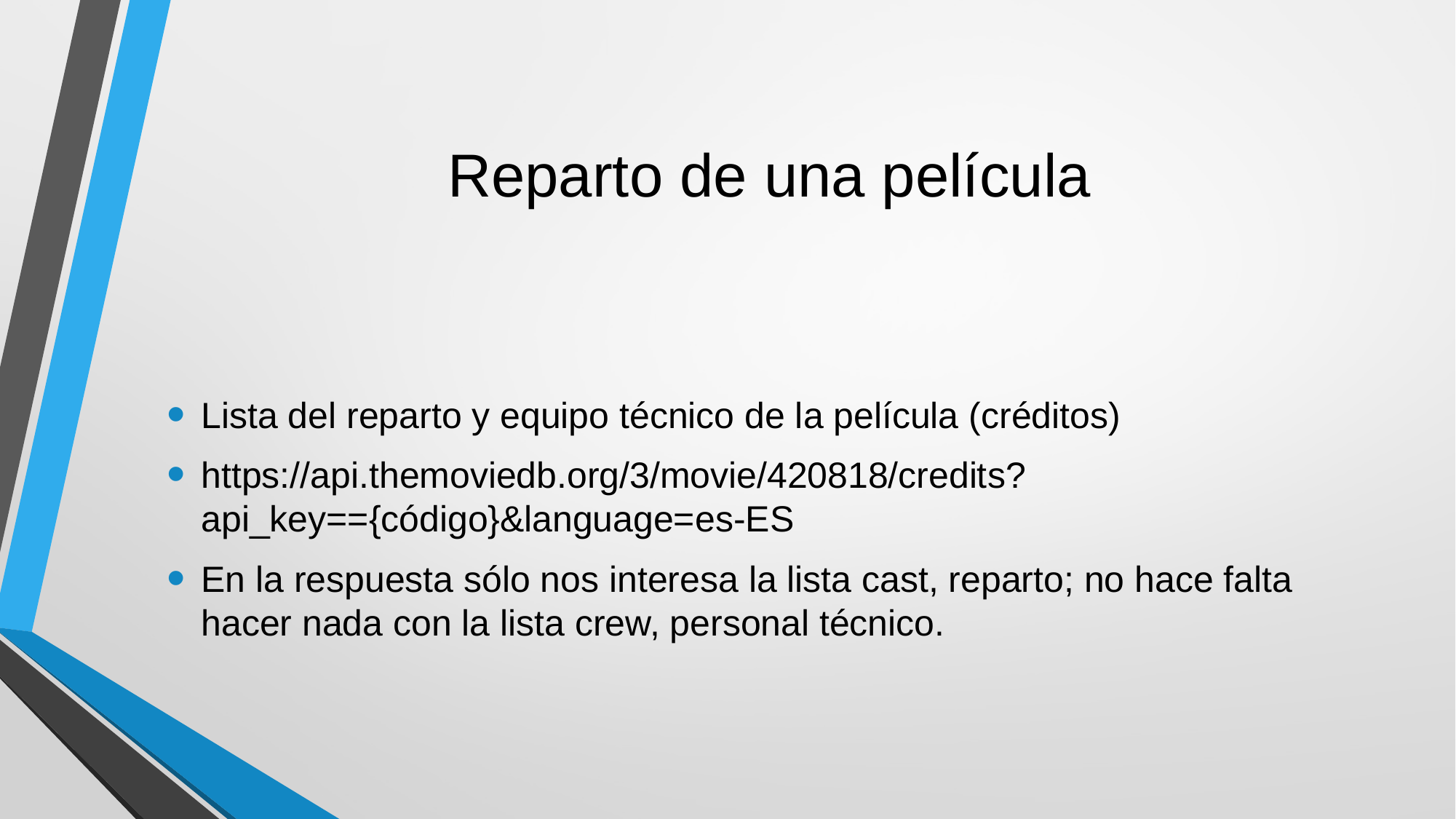

# Reparto de una película
Lista del reparto y equipo técnico de la película (créditos)
https://api.themoviedb.org/3/movie/420818/credits?api_key=={código}&language=es-ES
En la respuesta sólo nos interesa la lista cast, reparto; no hace falta hacer nada con la lista crew, personal técnico.